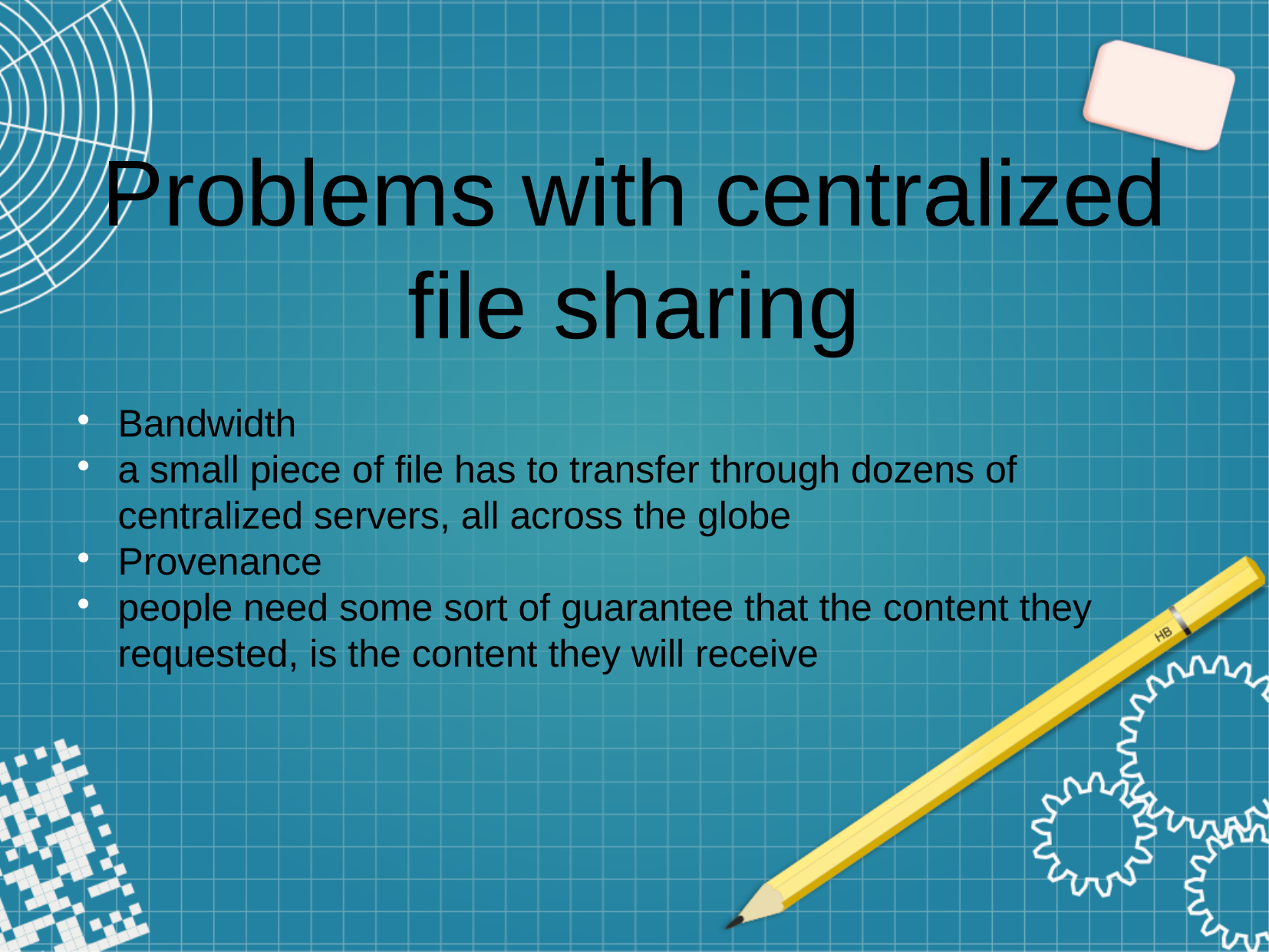

Problems with centralized file sharing
Bandwidth
a small piece of file has to transfer through dozens of centralized servers, all across the globe
Provenance
people need some sort of guarantee that the content they requested, is the content they will receive